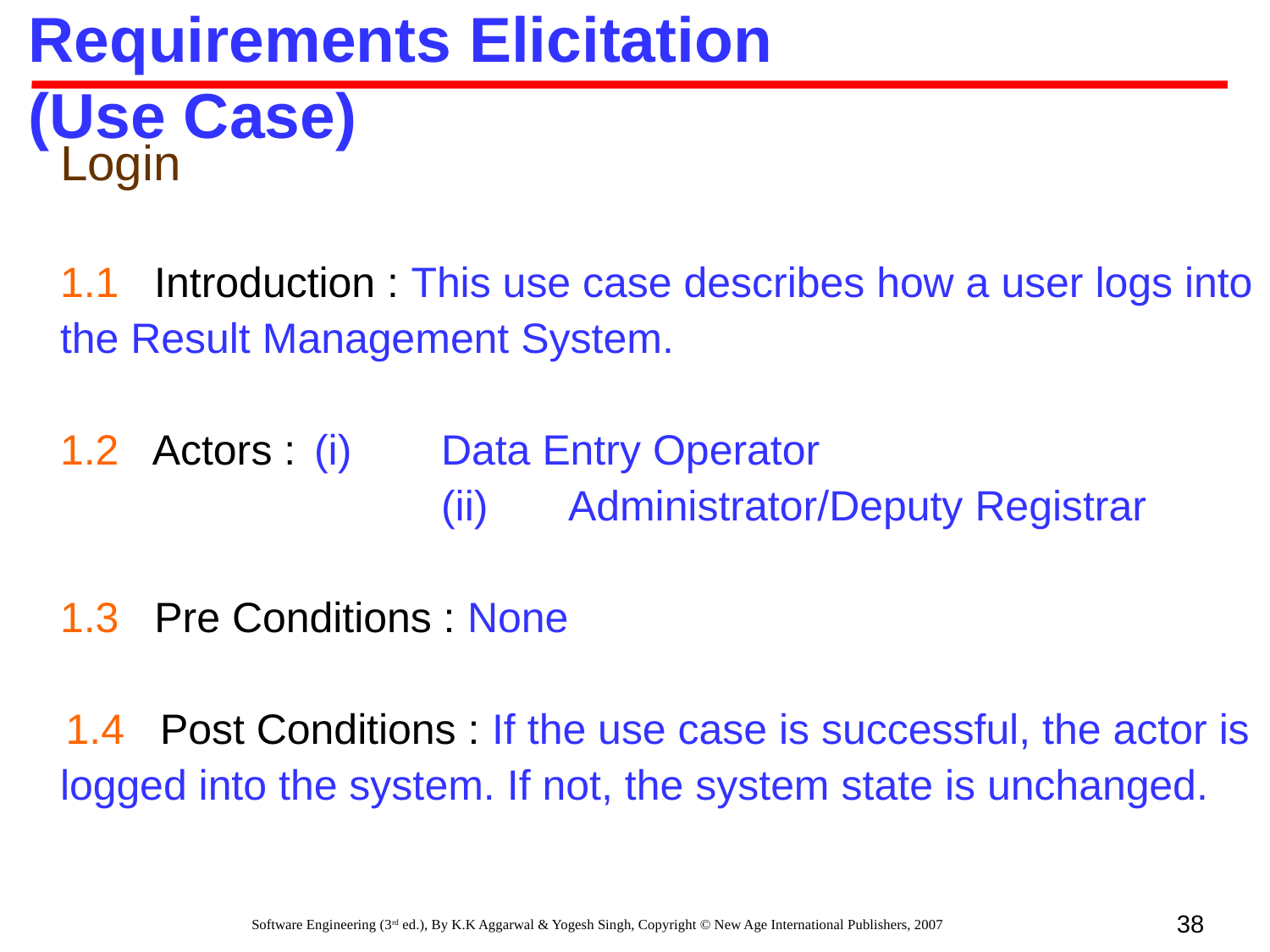

Requirements Elicitation (Use Case)

	Login

	1.1   Introduction : This use case describes how a user logs into the Result Management System.

	1.2   Actors : 	(i)	Data Entry Operator
				(ii)	Administrator/Deputy Registrar

	1.3   Pre Conditions : None

      1.4   Post Conditions : If the use case is successful, the actor is logged into the system. If not, the system state is unchanged.

38